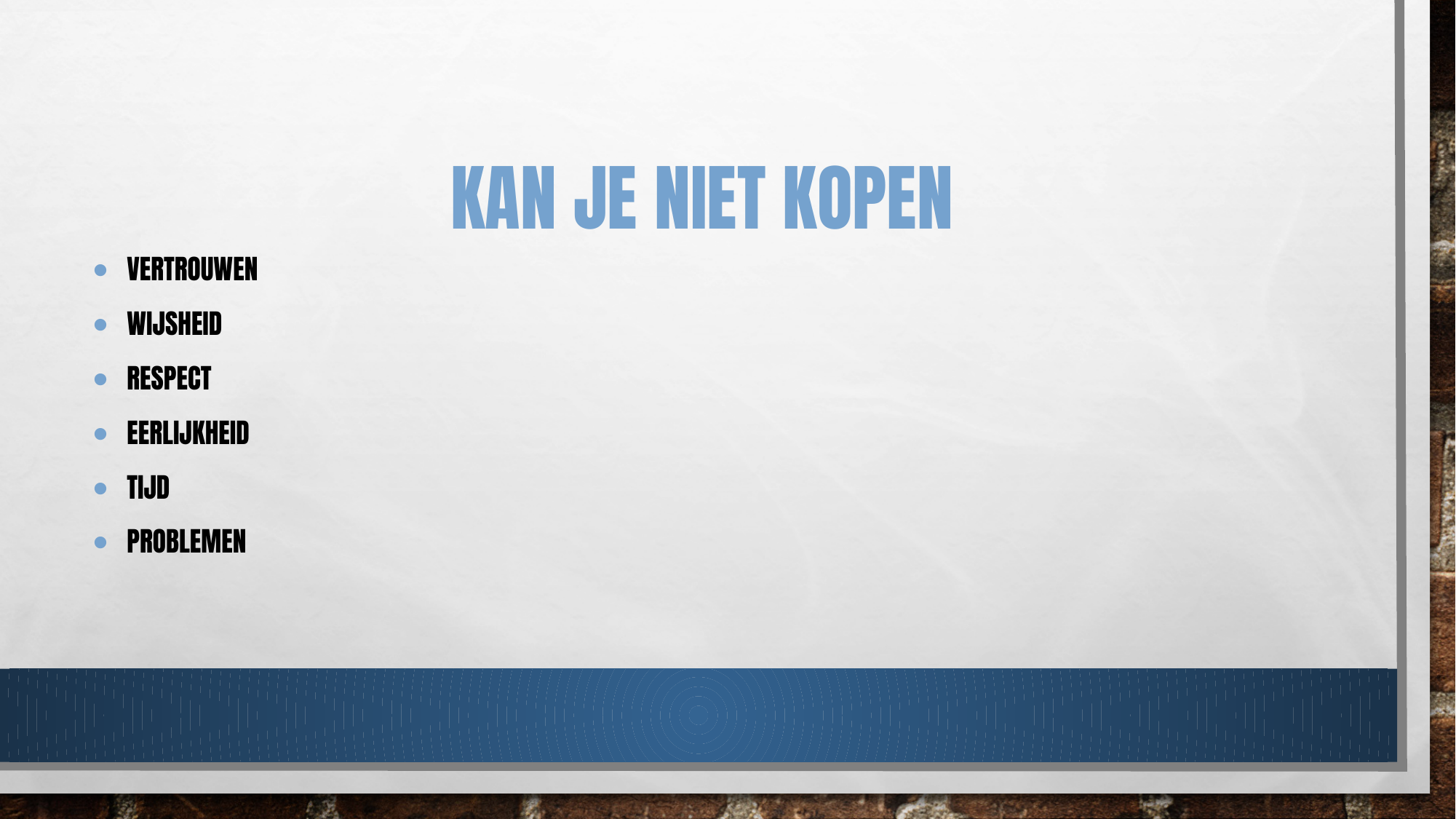

# Kan je niet kopen
Vertrouwen
Wijsheid
Respect
Eerlijkheid
Tijd
problemen